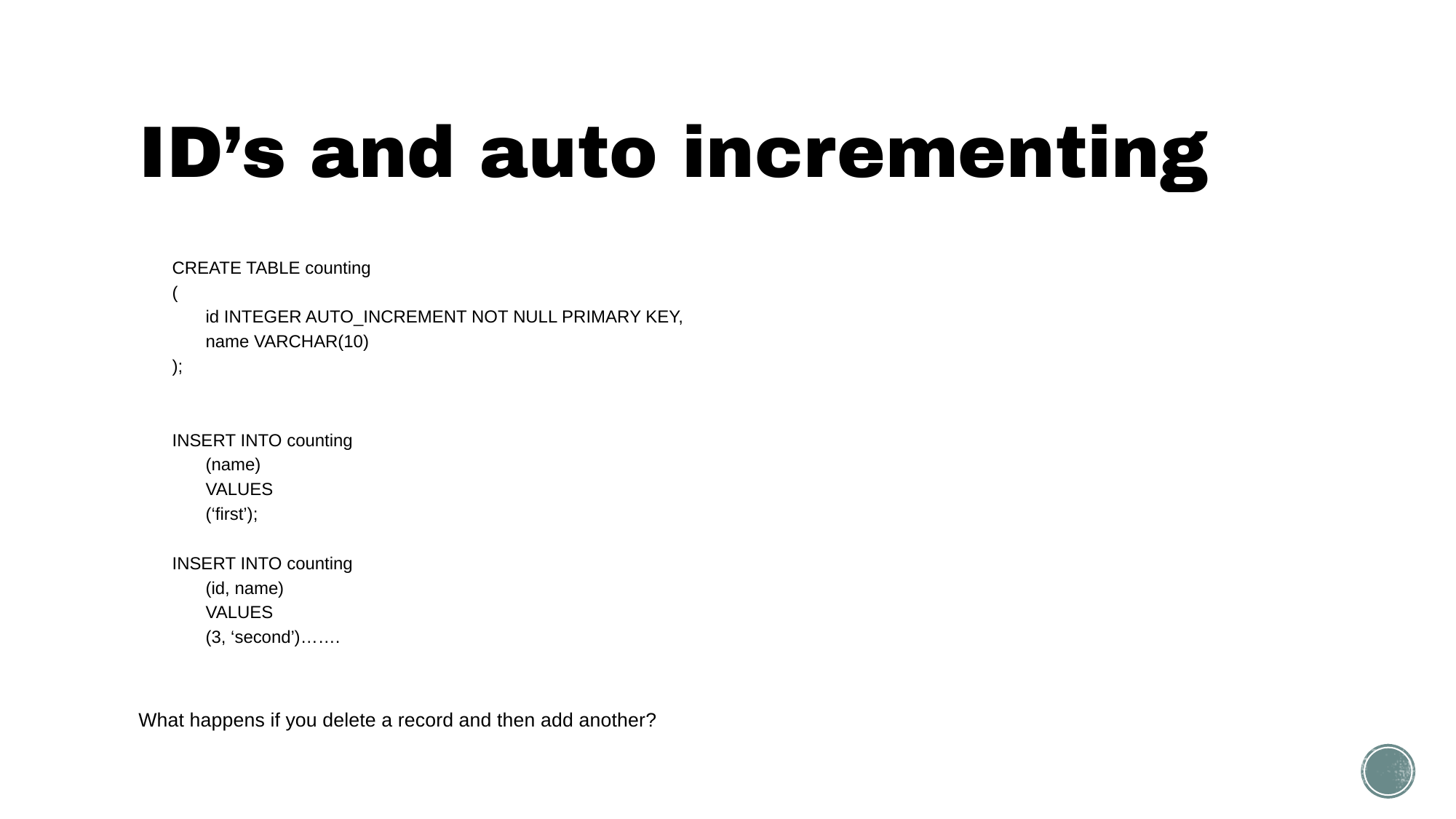

# ID’s and auto incrementing
CREATE TABLE counting
(
id INTEGER AUTO_INCREMENT NOT NULL PRIMARY KEY,
name VARCHAR(10)
);

INSERT INTO counting
(name)
VALUES
(‘first’);

INSERT INTO counting
(id, name)
VALUES
(3, ‘second’)…….

What happens if you delete a record and then add another?